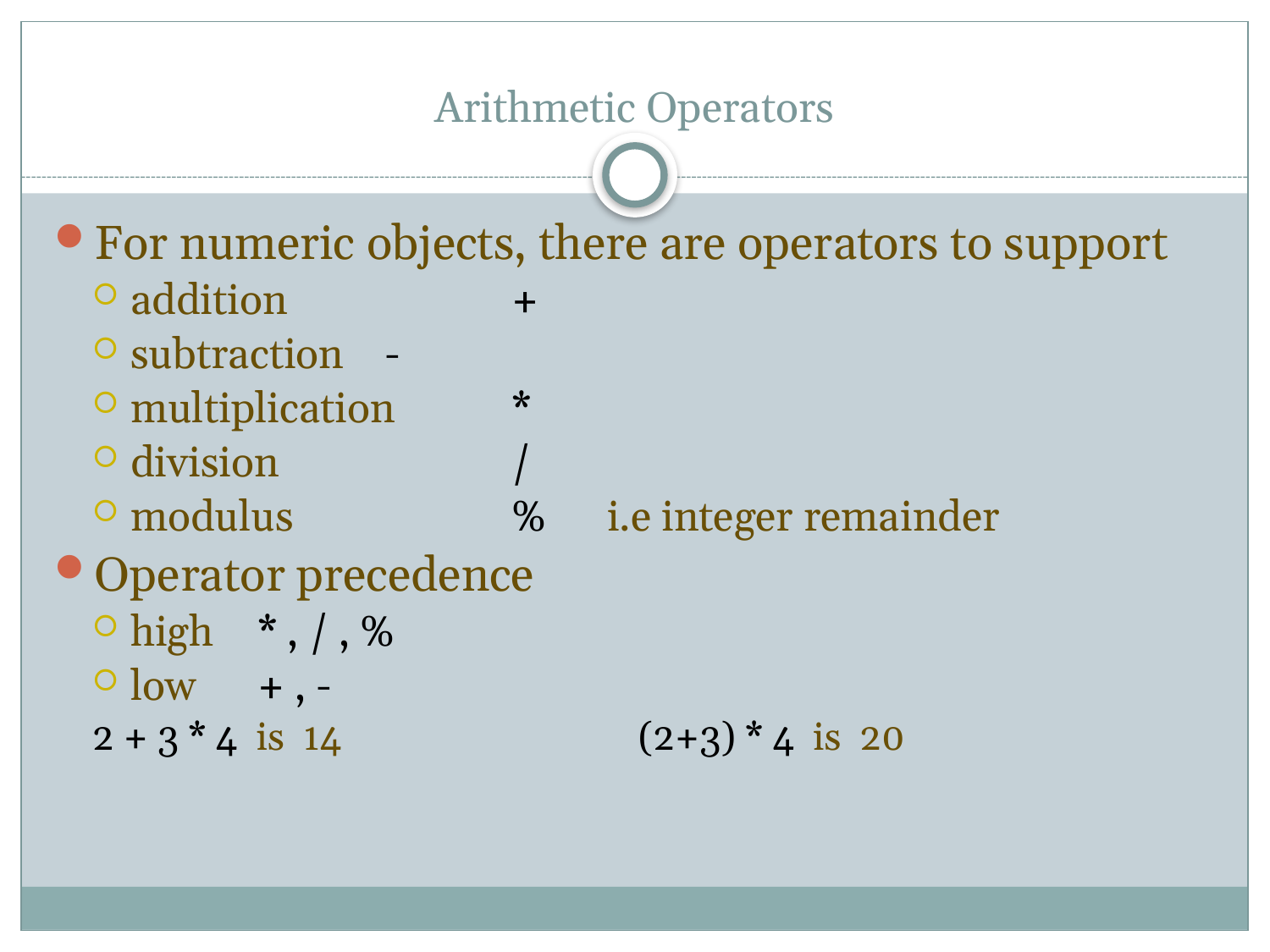

# Arithmetic Operators
For numeric objects, there are operators to support
addition		+
subtraction	-
multiplication	*
division		/
modulus		%      i.e integer remainder
Operator precedence
high 	* , / , %
low 	+ , -
2 + 3 * 4  is  14     		(2+3) * 4  is  20